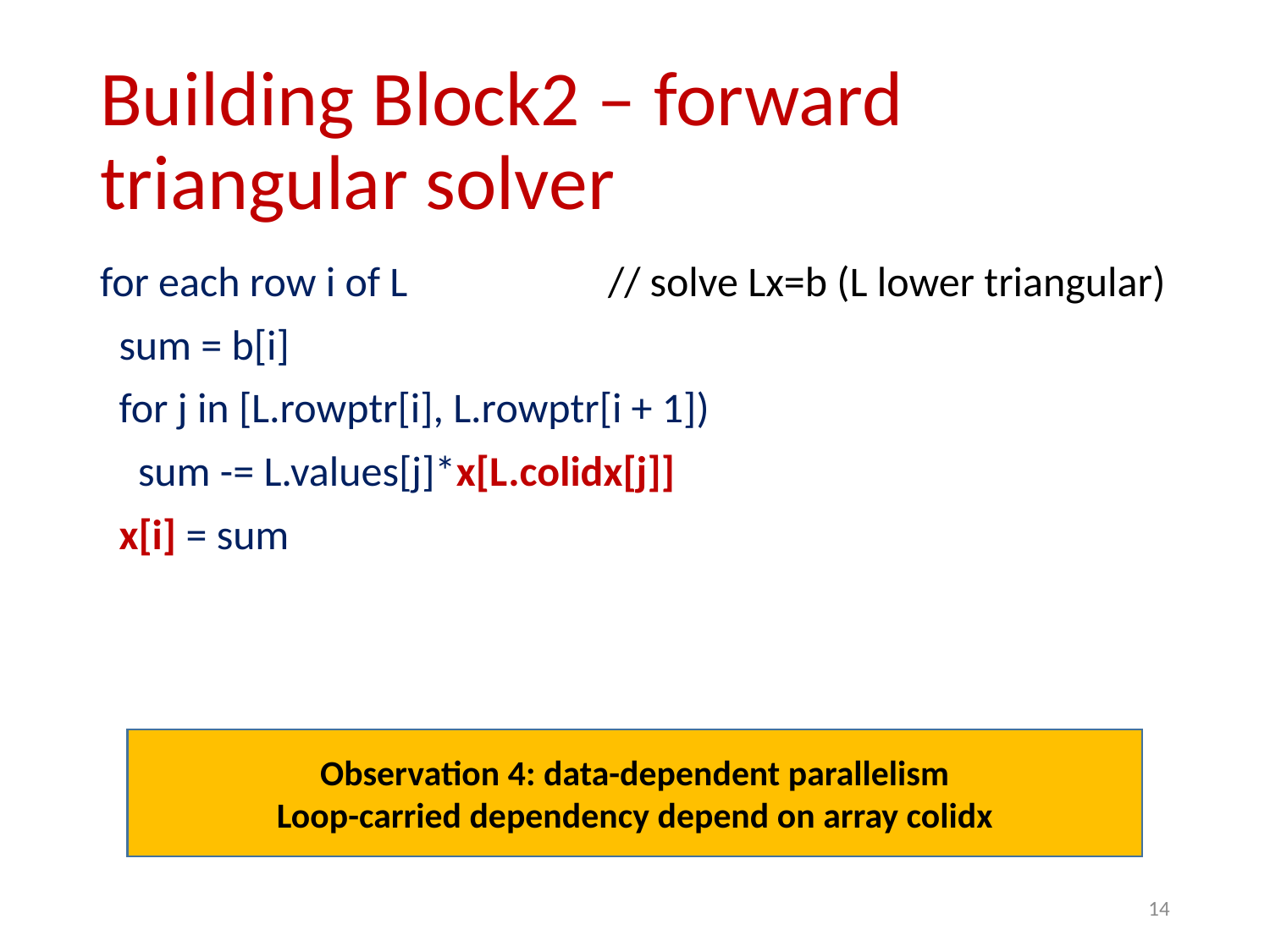

# Building Block2 – forward triangular solver
for each row i of L		// solve Lx=b (L lower triangular)
  sum = b[i]
  for j in [L.rowptr[i], L.rowptr[i + 1])
    sum -= L.values[j]*x[L.colidx[j]]
  x[i] = sum
Observation 4: data-dependent parallelism
Loop-carried dependency depend on array colidx
14